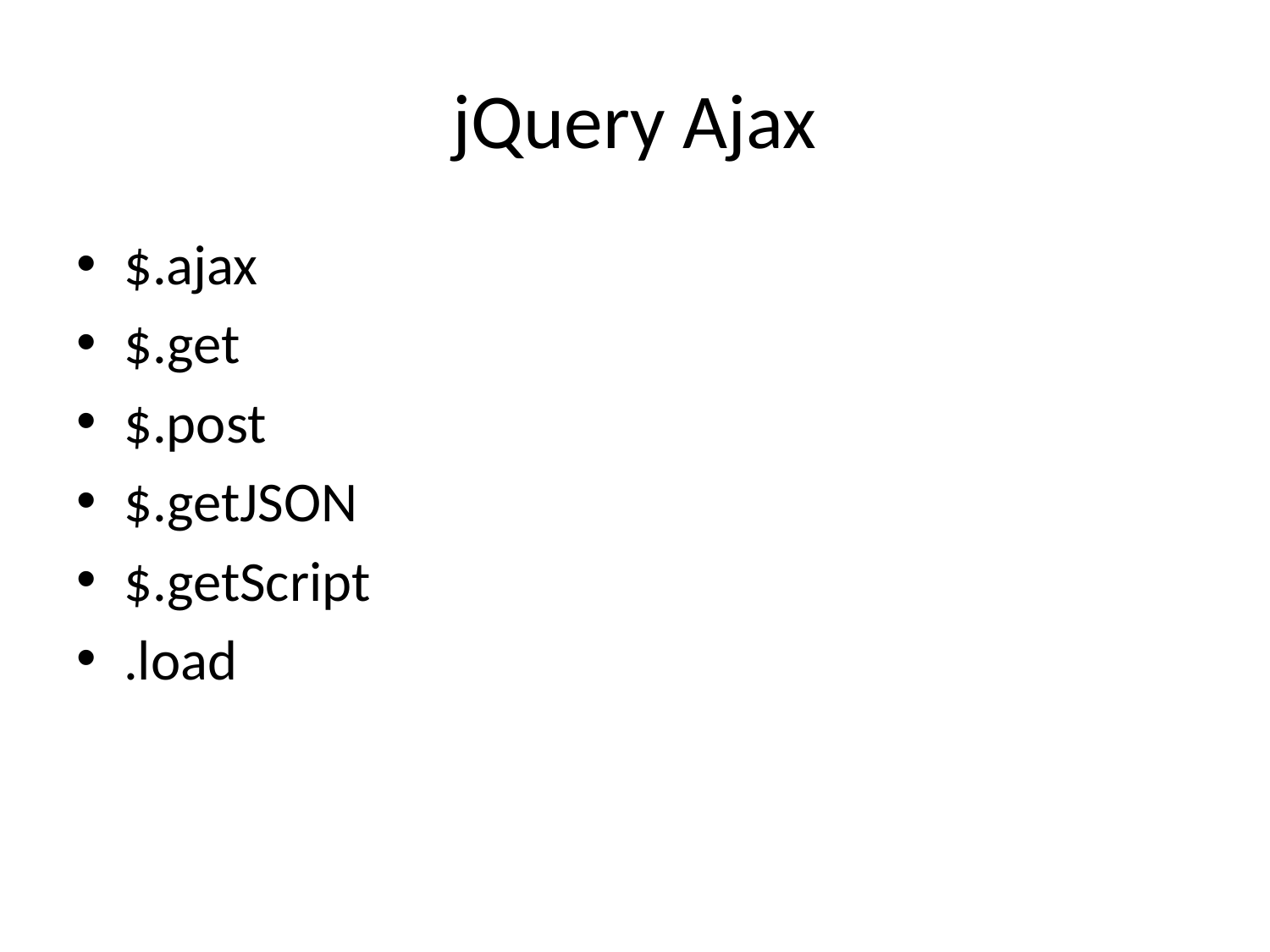

# jQuery Ajax
$.ajax
$.get
$.post
$.getJSON
$.getScript
.load